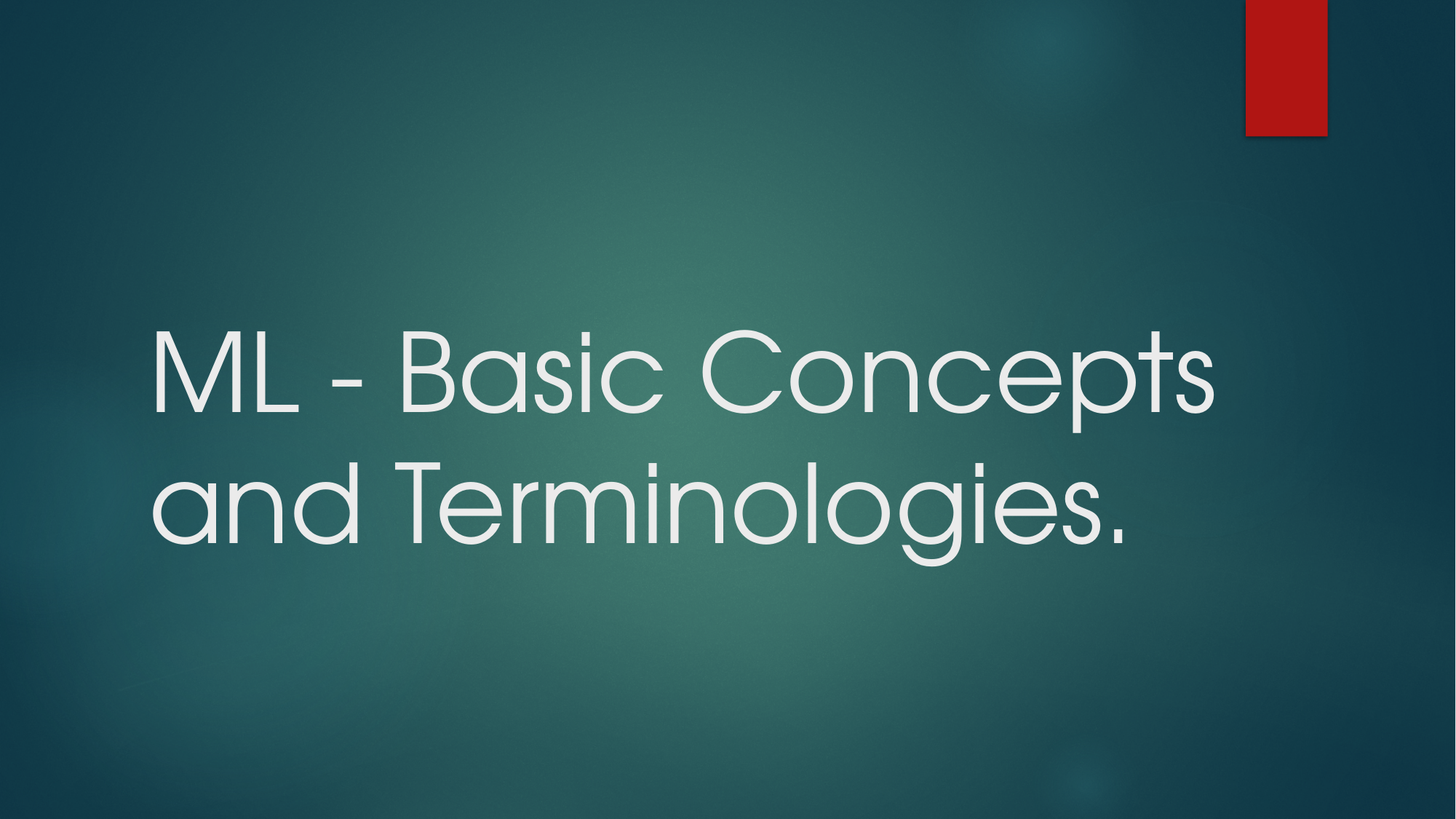

# ML - Basic Concepts and Terminologies.